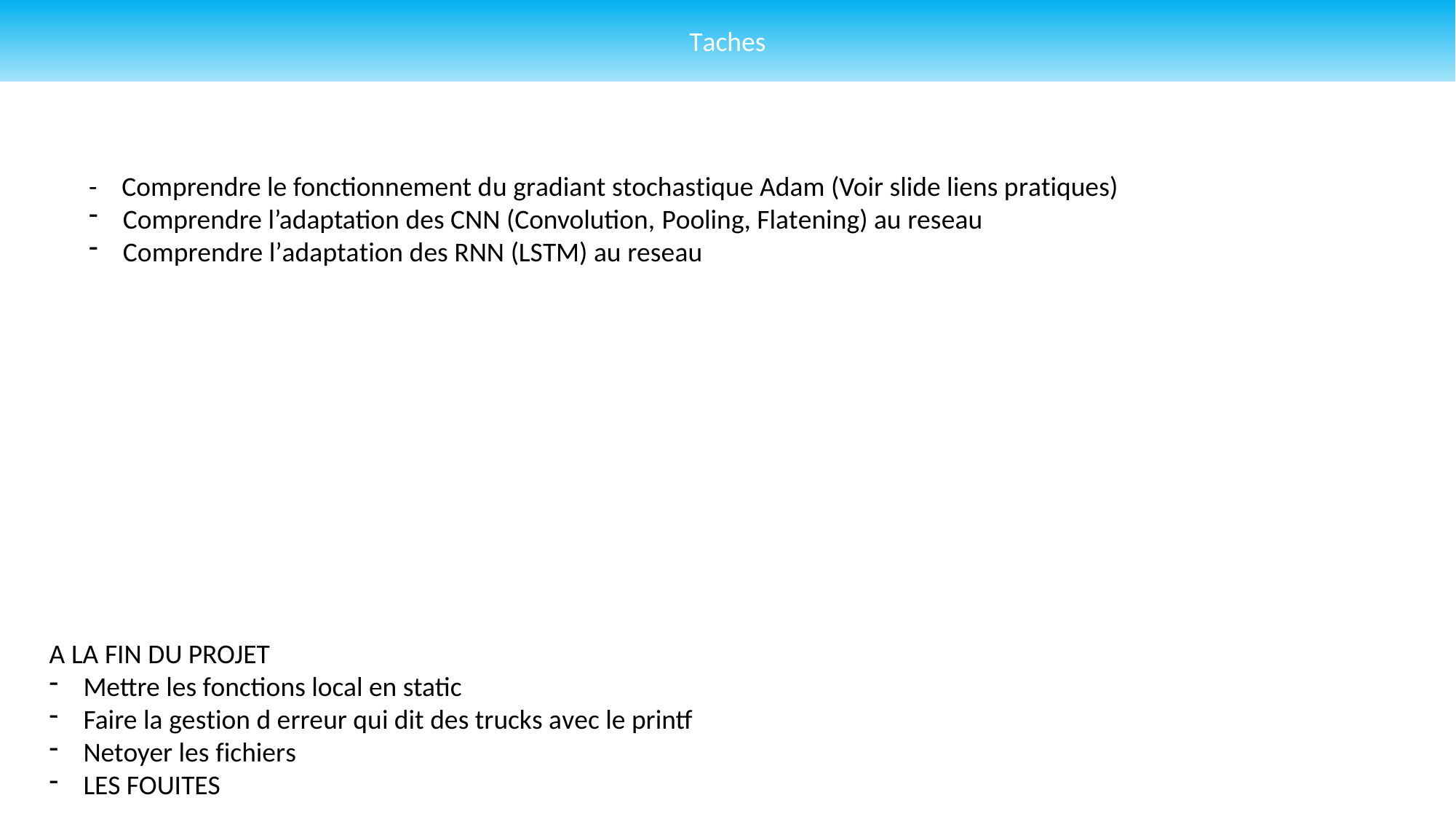

Taches
-    Comprendre le fonctionnement du gradiant stochastique Adam (Voir slide liens pratiques)
Comprendre l’adaptation des CNN (Convolution, Pooling, Flatening) au reseau
Comprendre l’adaptation des RNN (LSTM) au reseau
A LA FIN DU PROJET
Mettre les fonctions local en static
Faire la gestion d erreur qui dit des trucks avec le printf
Netoyer les fichiers
LES FOUITES